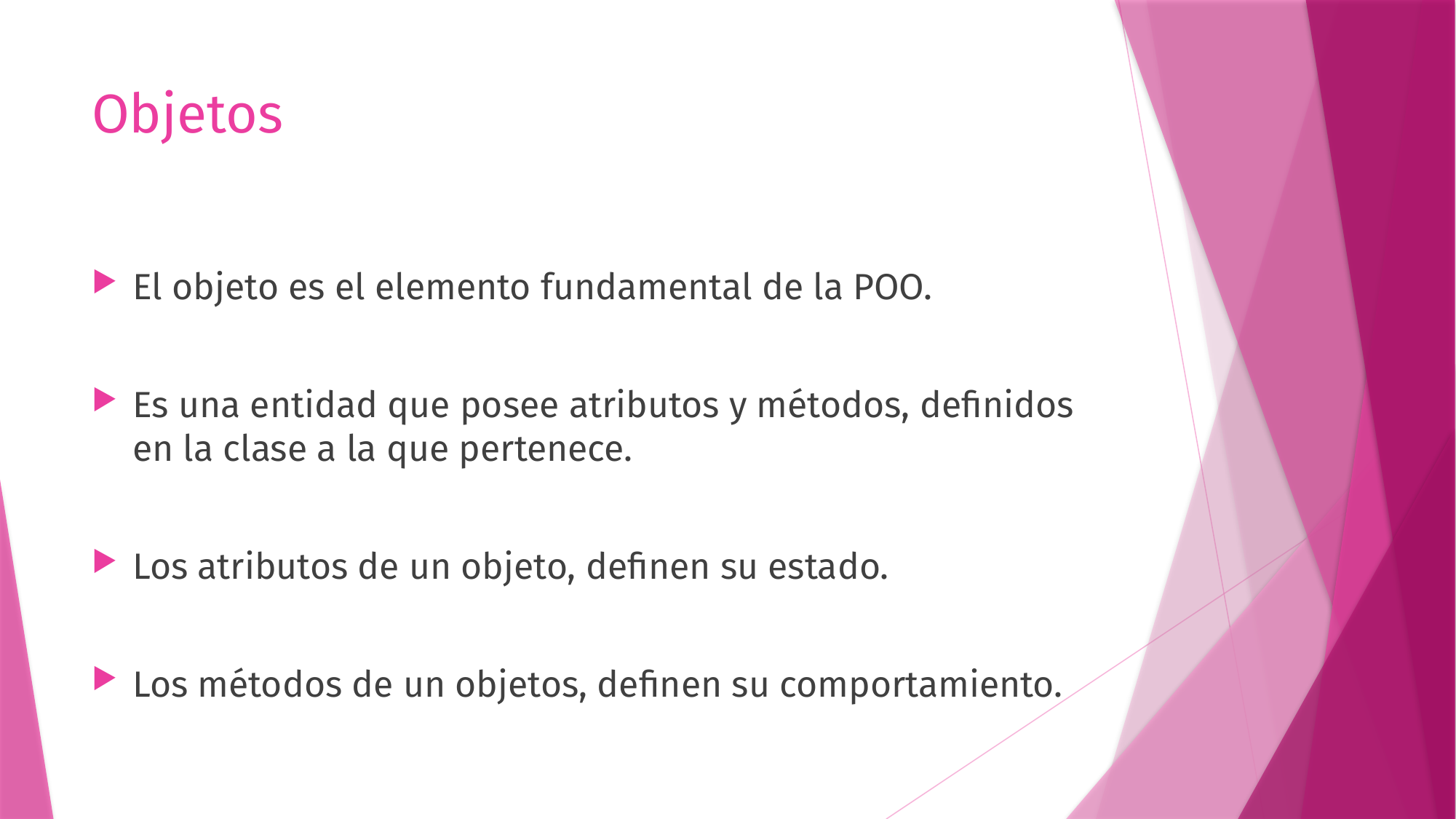

# Objetos
El objeto es el elemento fundamental de la POO.

Es una entidad que posee atributos y métodos, definidos en la clase a la que pertenece.

Los atributos de un objeto, definen su estado.

Los métodos de un objetos, definen su comportamiento.